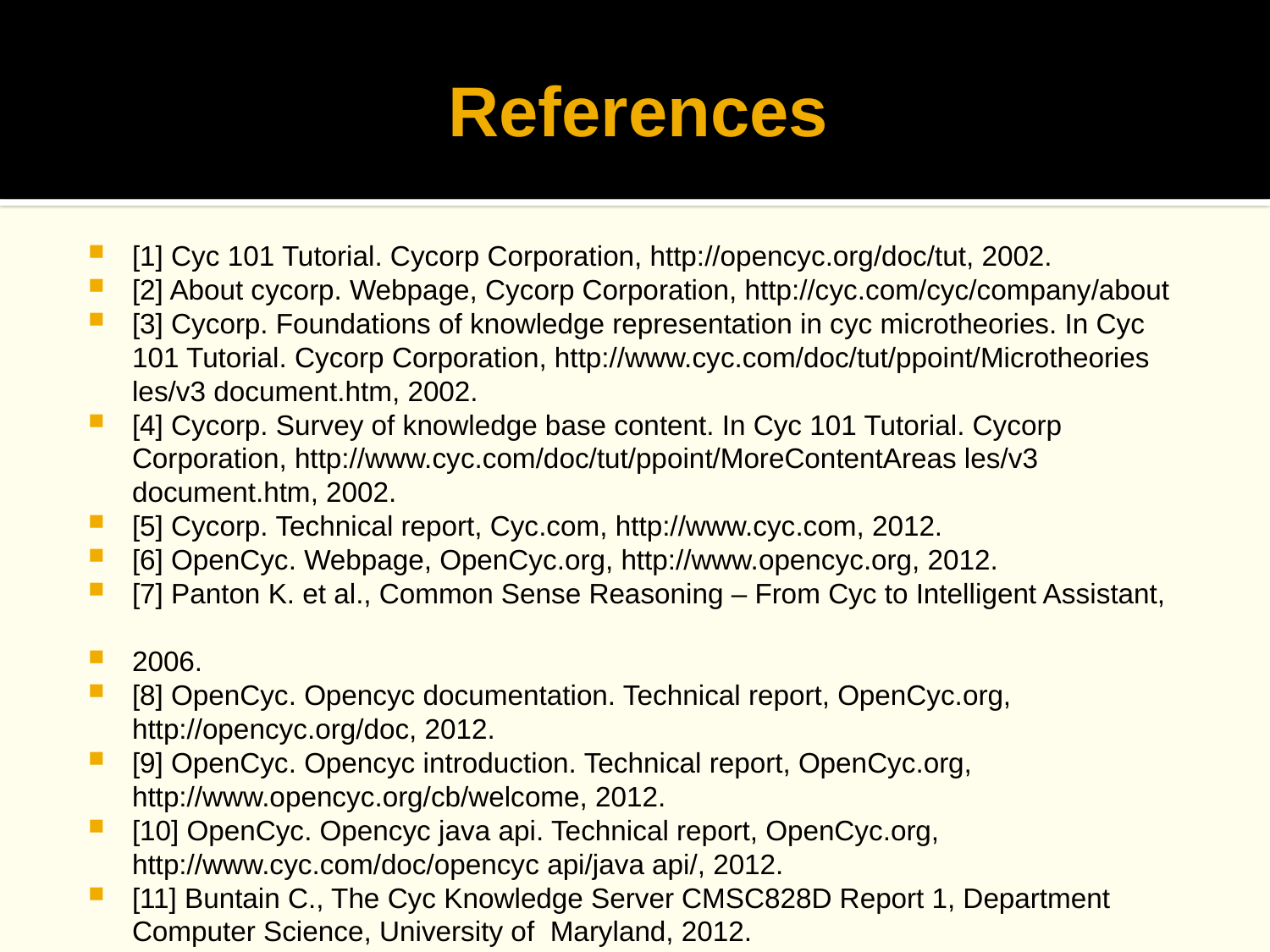

# References
[1] Cyc 101 Tutorial. Cycorp Corporation, http://opencyc.org/doc/tut, 2002.
[2] About cycorp. Webpage, Cycorp Corporation, http://cyc.com/cyc/company/about
[3] Cycorp. Foundations of knowledge representation in cyc microtheories. In Cyc 101 Tutorial. Cycorp Corporation, http://www.cyc.com/doc/tut/ppoint/Microtheories les/v3 document.htm, 2002.
[4] Cycorp. Survey of knowledge base content. In Cyc 101 Tutorial. Cycorp Corporation, http://www.cyc.com/doc/tut/ppoint/MoreContentAreas les/v3 document.htm, 2002.
[5] Cycorp. Technical report, Cyc.com, http://www.cyc.com, 2012.
[6] OpenCyc. Webpage, OpenCyc.org, http://www.opencyc.org, 2012.
[7] Panton K. et al., Common Sense Reasoning – From Cyc to Intelligent Assistant,
2006.
[8] OpenCyc. Opencyc documentation. Technical report, OpenCyc.org, http://opencyc.org/doc, 2012.
[9] OpenCyc. Opencyc introduction. Technical report, OpenCyc.org, http://www.opencyc.org/cb/welcome, 2012.
[10] OpenCyc. Opencyc java api. Technical report, OpenCyc.org, http://www.cyc.com/doc/opencyc api/java api/, 2012.
[11] Buntain C., The Cyc Knowledge Server CMSC828D Report 1, Department Computer Science, University of  Maryland, 2012.
[12] Cox C., Getting Cyc-ed About Inference, Stanford Univerisity.